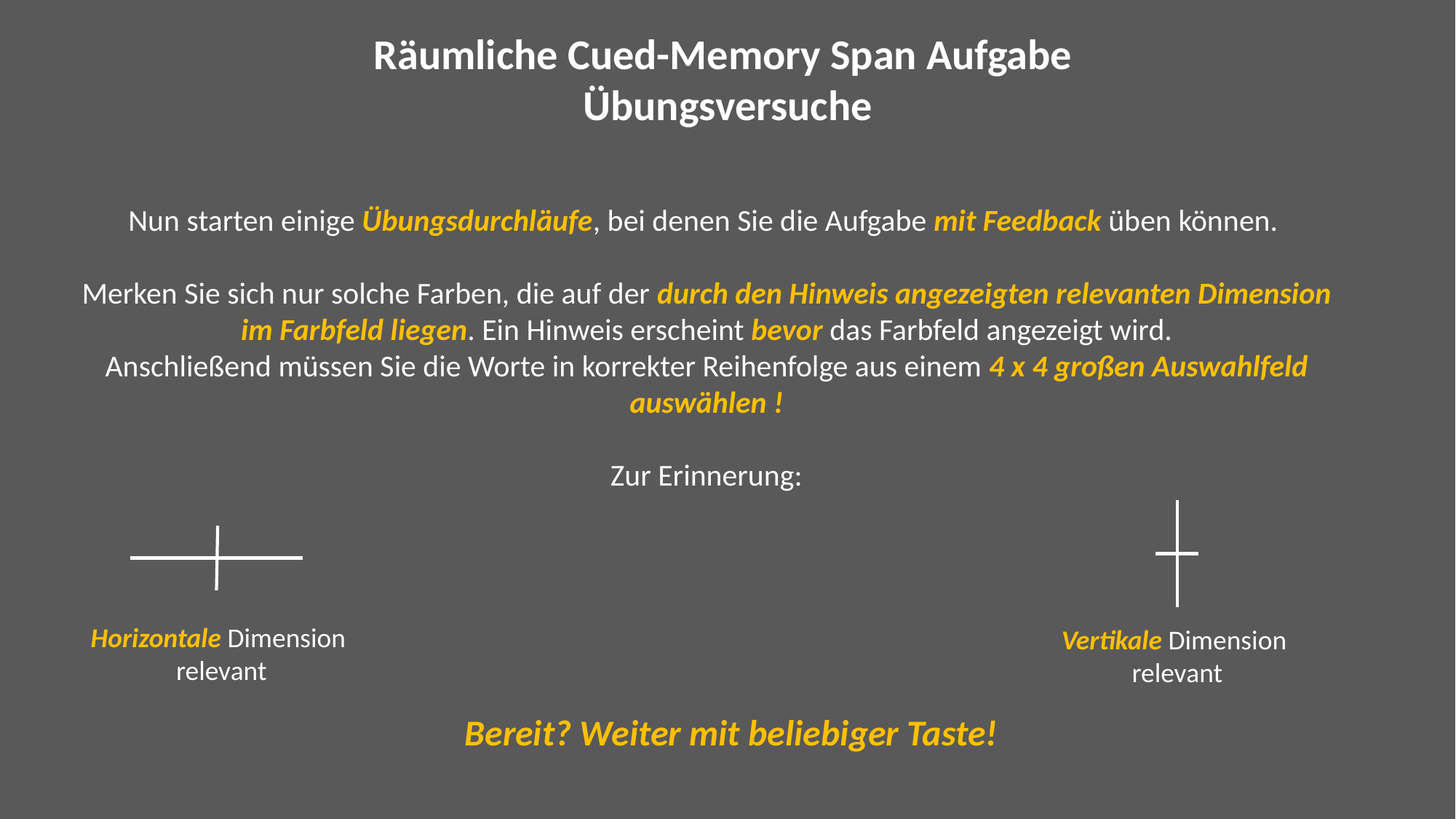

Räumliche Cued-Memory Span Aufgabe
Übungsversuche

Nun starten einige Übungsdurchläufe, bei denen Sie die Aufgabe mit Feedback üben können.

Merken Sie sich nur solche Farben, die auf der durch den Hinweis angezeigten relevanten Dimension im Farbfeld liegen. Ein Hinweis erscheint bevor das Farbfeld angezeigt wird.
Anschließend müssen Sie die Worte in korrekter Reihenfolge aus einem 4 x 4 großen Auswahlfeld auswählen !

Zur Erinnerung:

Horizontale Dimension
 relevant
Vertikale Dimension
relevant
Bereit? Weiter mit beliebiger Taste!